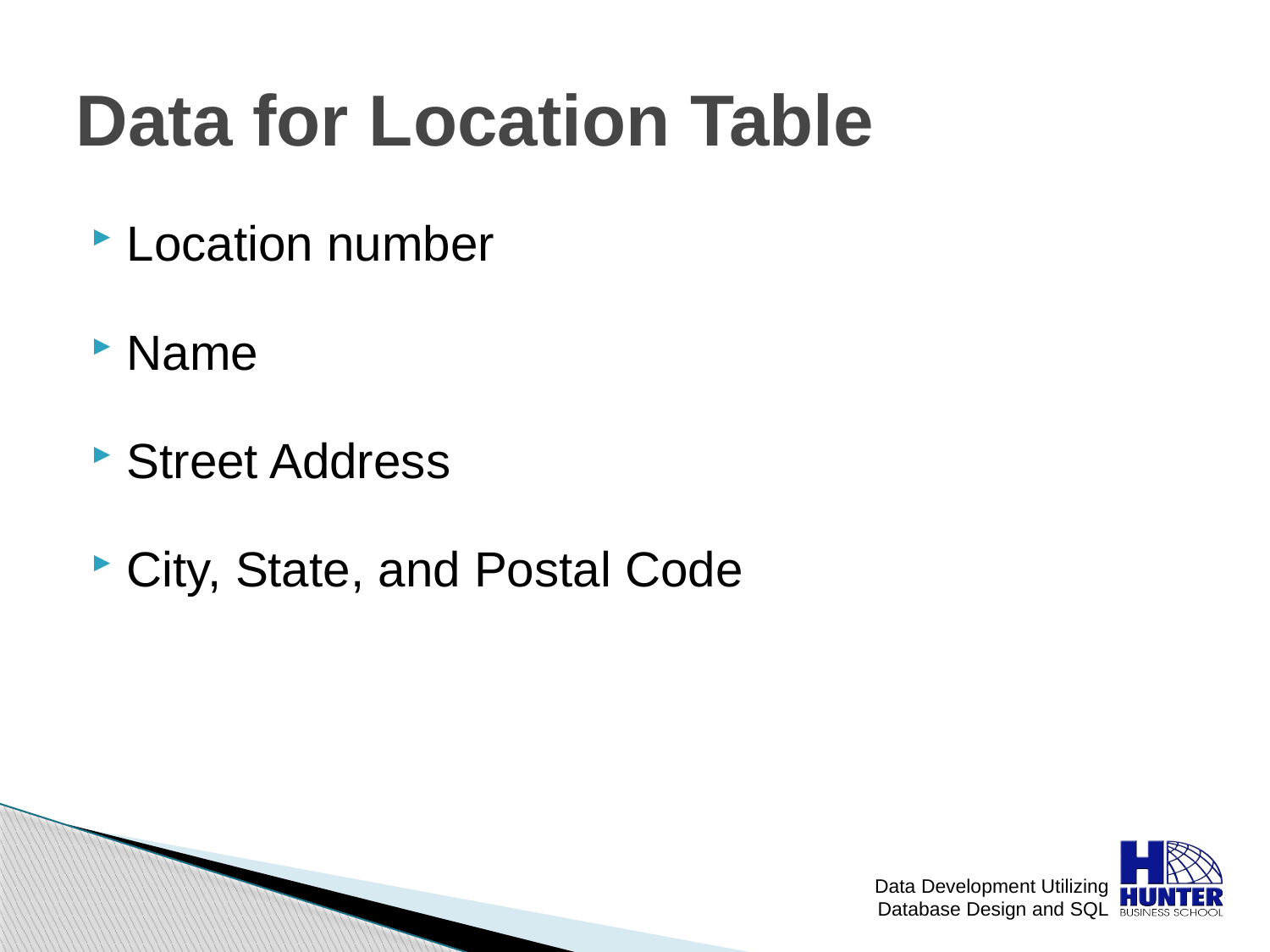

# Data for Location Table
Location number
Name
Street Address
City, State, and Postal Code